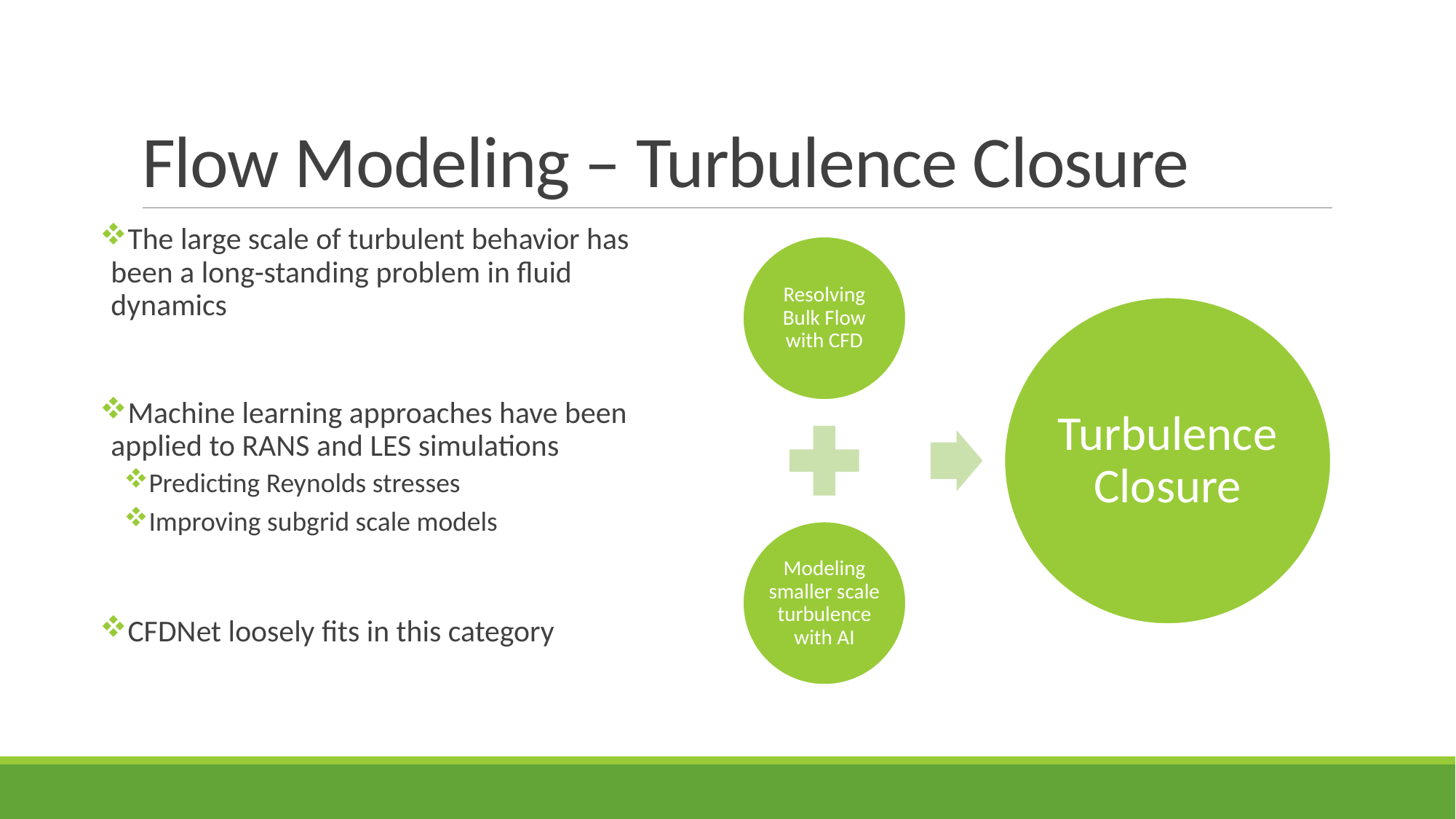

# Flow Modeling – Turbulence Closure
The large scale of turbulent behavior has been a long-standing problem in fluid dynamics

Machine learning approaches have been applied to RANS and LES simulations
Predicting Reynolds stresses
Improving subgrid scale models

CFDNet loosely fits in this category

Resolving Bulk Flow with CFD

Modeling smaller scale turbulence with AI

Turbulence Closure